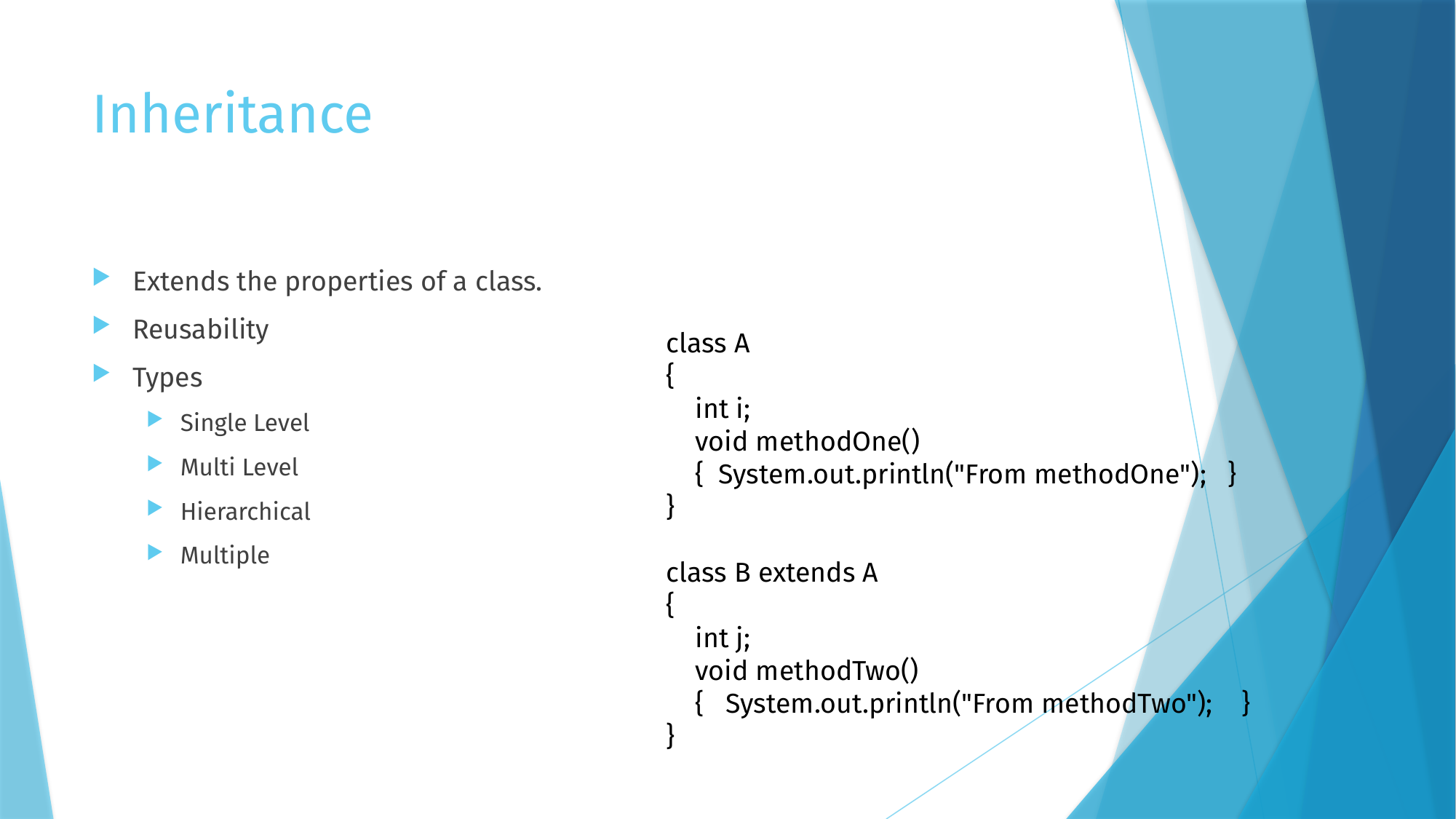

# Inheritance
Extends the properties of a class.
Reusability
Types
Single Level
Multi Level
Hierarchical
Multiple

class A
{
    int i;
    void methodOne()
    {  System.out.println("From methodOne");   }
}

class B extends A
{
    int j;
    void methodTwo()
    {   System.out.println("From methodTwo");    }
}